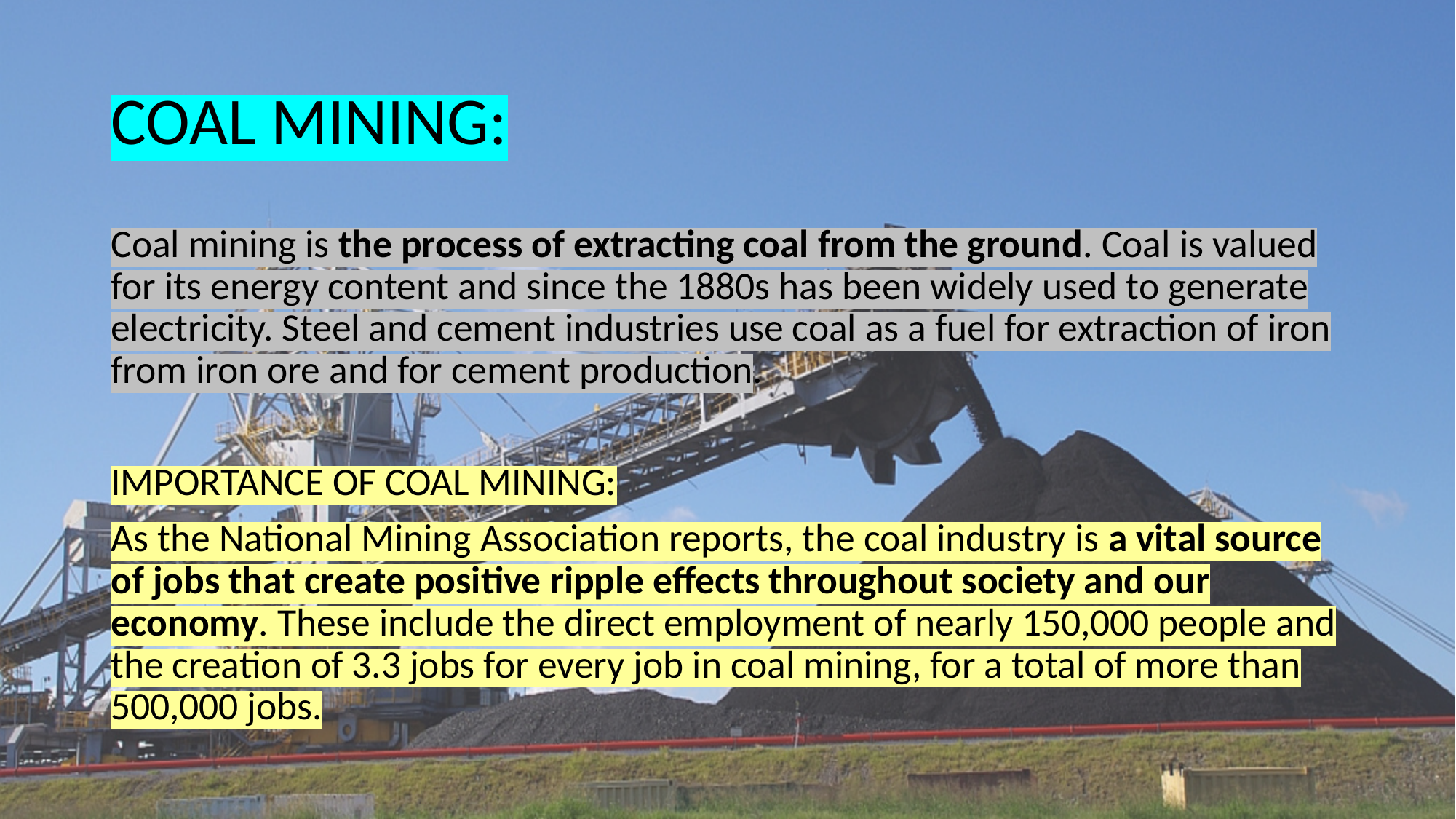

# COAL MINING:
Coal mining is the process of extracting coal from the ground. Coal is valued for its energy content and since the 1880s has been widely used to generate electricity. Steel and cement industries use coal as a fuel for extraction of iron from iron ore and for cement production.

IMPORTANCE OF COAL MINING:
As the National Mining Association reports, the coal industry is a vital source of jobs that create positive ripple effects throughout society and our economy. These include the direct employment of nearly 150,000 people and the creation of 3.3 jobs for every job in coal mining, for a total of more than 500,000 jobs.